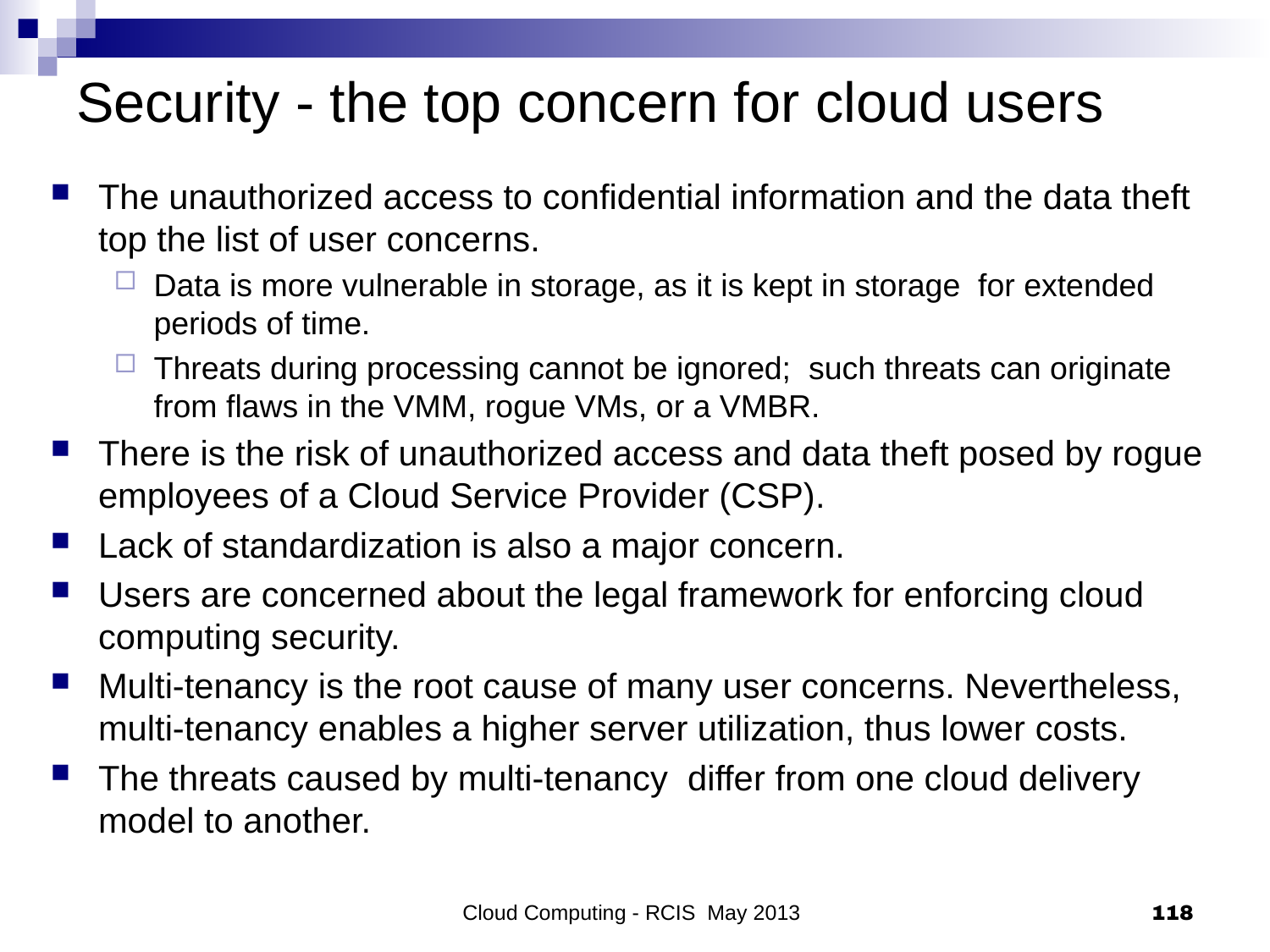

# Security - the top concern for cloud users
The unauthorized access to confidential information and the data theft top the list of user concerns.
Data is more vulnerable in storage, as it is kept in storage  for extended periods of time.
Threats during processing cannot be ignored;  such threats can originate from flaws in the VMM, rogue VMs, or a VMBR.
There is the risk of unauthorized access and data theft posed by rogue employees of a Cloud Service Provider (CSP).
Lack of standardization is also a major concern.
Users are concerned about the legal framework for enforcing cloud computing security.
Multi-tenancy is the root cause of many user concerns. Nevertheless,  multi-tenancy enables a higher server utilization, thus lower costs.
The threats caused by multi-tenancy  differ from one cloud delivery model to another.
Cloud Computing - RCIS  May 2013
118